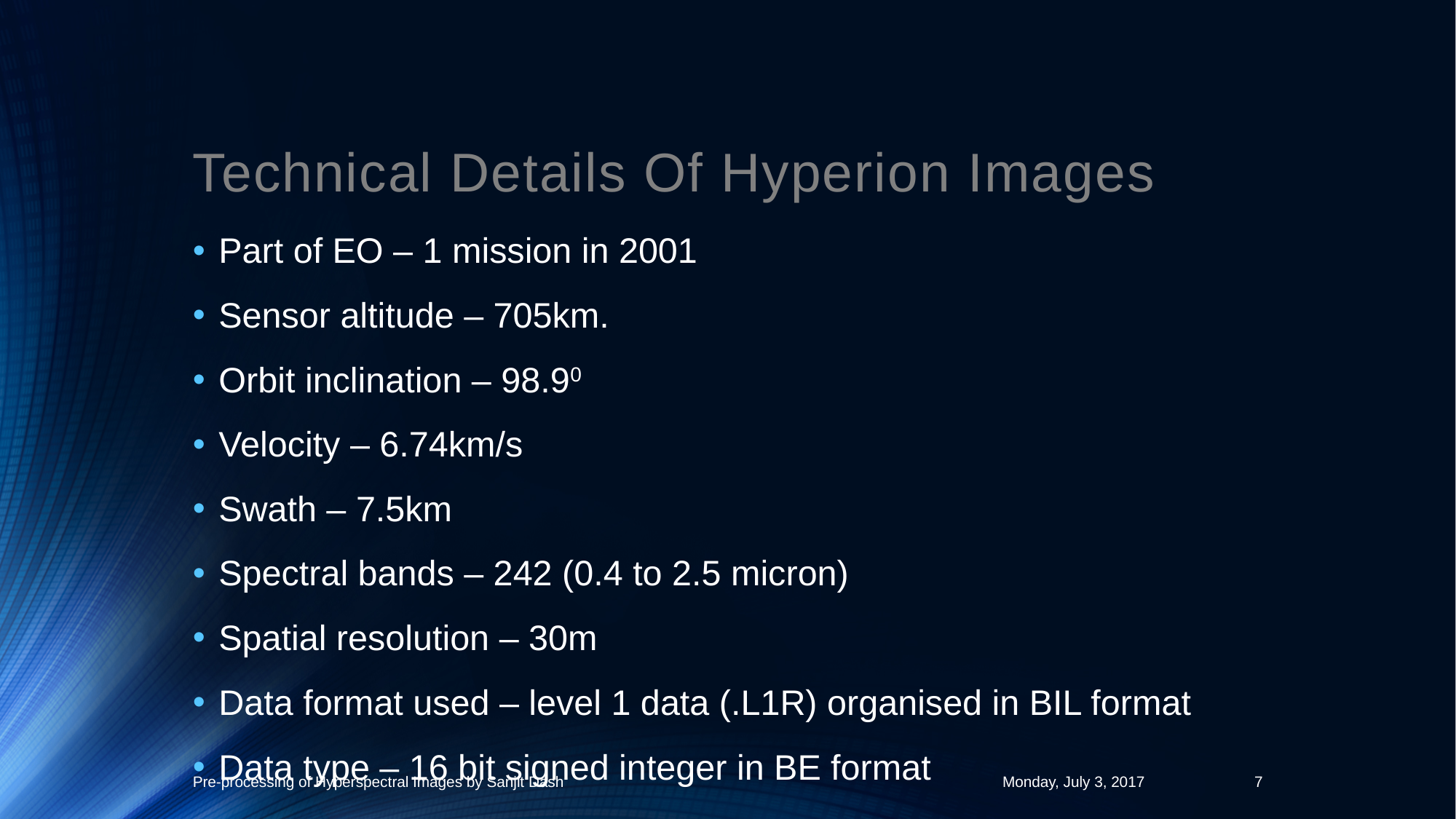

# Technical Details Of Hyperion Images
Part of EO – 1 mission in 2001
Sensor altitude – 705km.
Orbit inclination – 98.90
Velocity – 6.74km/s
Swath – 7.5km
Spectral bands – 242 (0.4 to 2.5 micron)
Spatial resolution – 30m
Data format used – level 1 data (.L1R) organised in BIL format
Data type – 16 bit signed integer in BE format

Pre-processing of Hyperspectral Images by Sanjit Dash
Monday, July 3, 2017
7